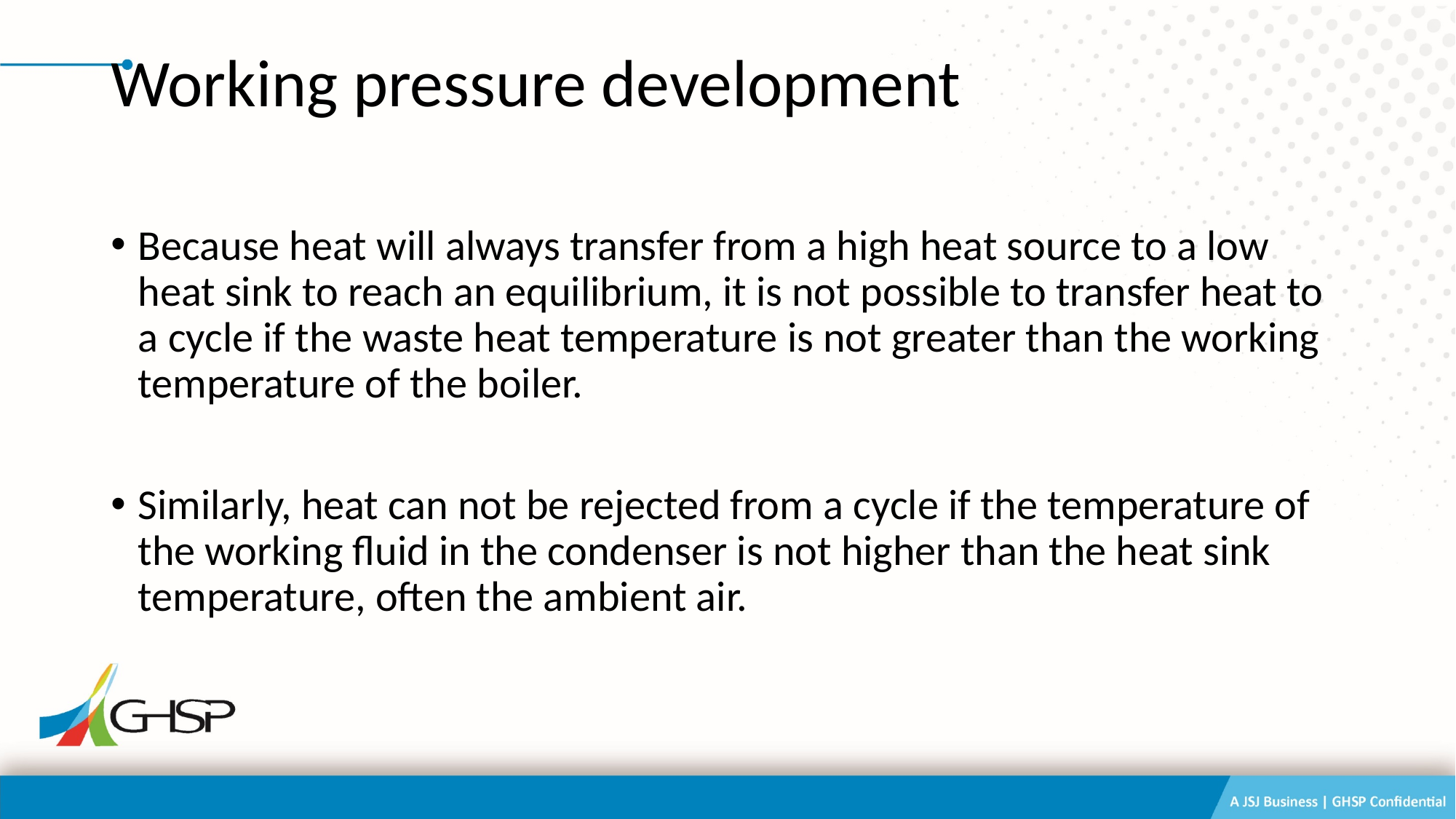

# Working pressure development
Because heat will always transfer from a high heat source to a low heat sink to reach an equilibrium, it is not possible to transfer heat to a cycle if the waste heat temperature is not greater than the working temperature of the boiler.

Similarly, heat can not be rejected from a cycle if the temperature of the working fluid in the condenser is not higher than the heat sink temperature, often the ambient air.